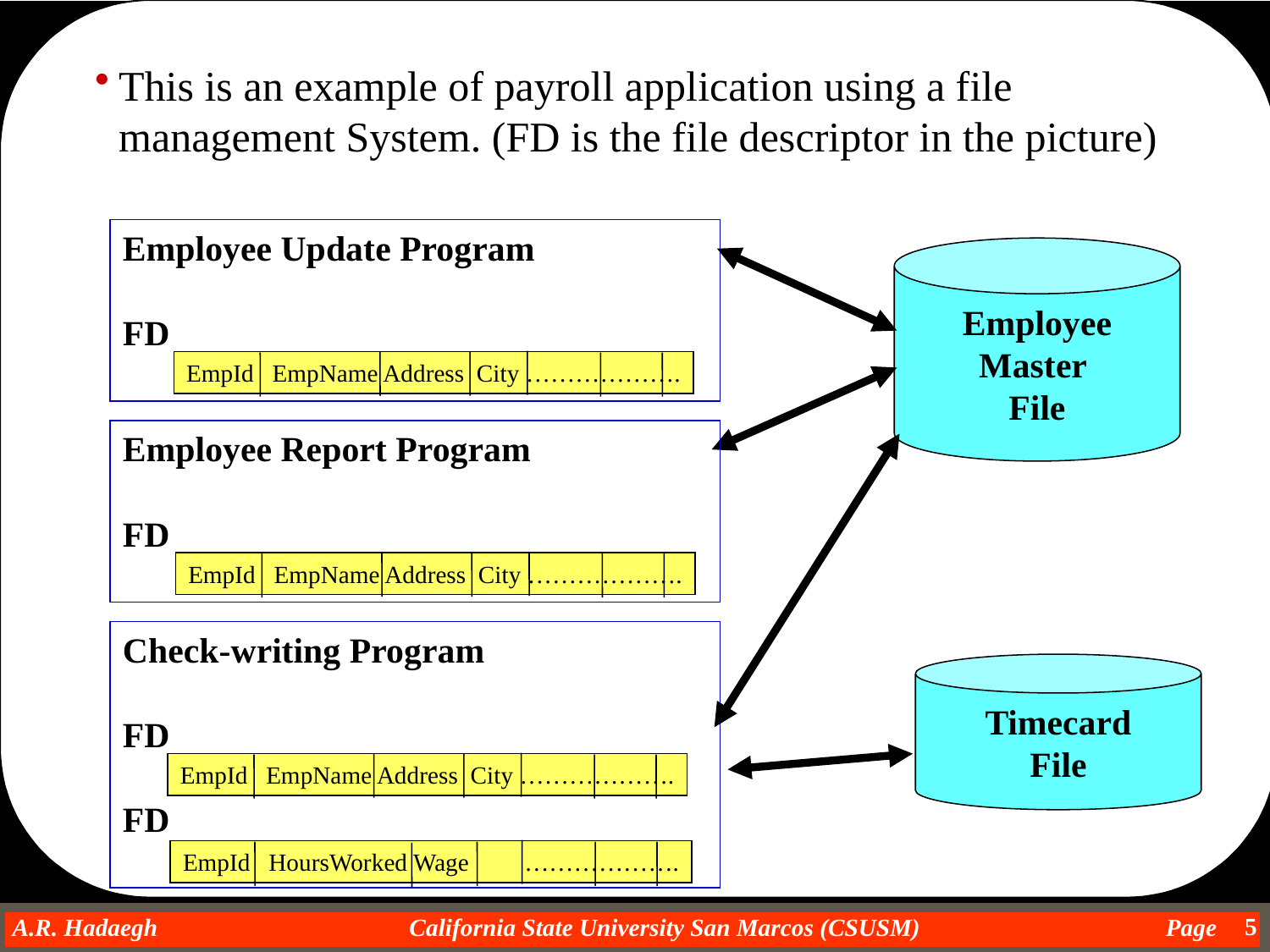

This is an example of payroll application using a file management System. (FD is the file descriptor in the picture)
Employee Update Program

FD

Employee
Master
File

EmpId   EmpName Address  City ……………….

Employee Report Program

FD

EmpId   EmpName Address  City ……………….

Check-writing Program

FD

FD

Timecard
File

EmpId   EmpName Address  City ……………….

EmpId   HoursWorked Wage         ……………….

5